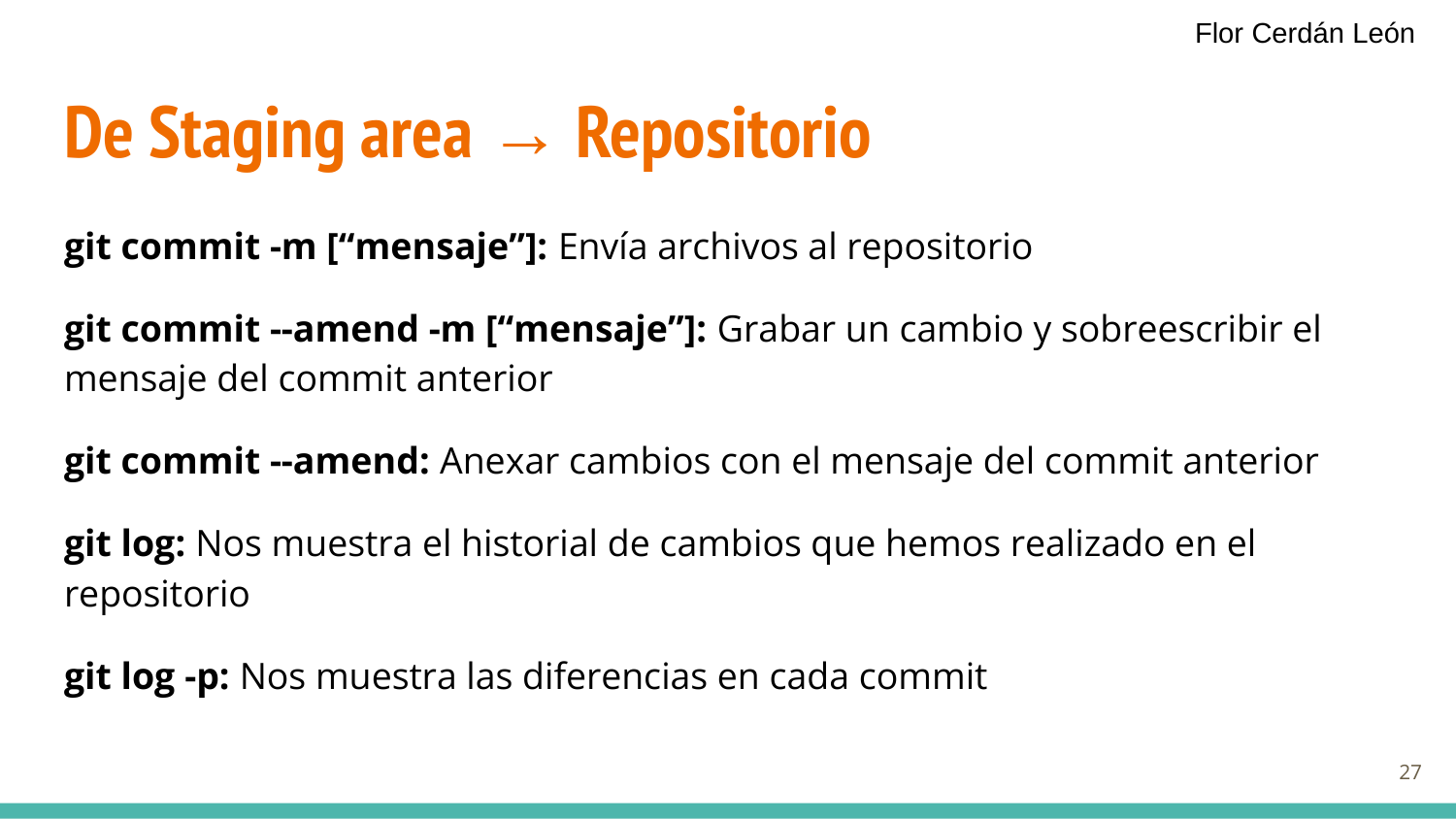

Flor Cerdán León
# De Staging area → Repositorio
git commit -m [“mensaje”]: Envía archivos al repositorio
git commit --amend -m [“mensaje”]: Grabar un cambio y sobreescribir el mensaje del commit anterior
git commit --amend: Anexar cambios con el mensaje del commit anterior
git log: Nos muestra el historial de cambios que hemos realizado en el repositorio
git log -p: Nos muestra las diferencias en cada commit
27